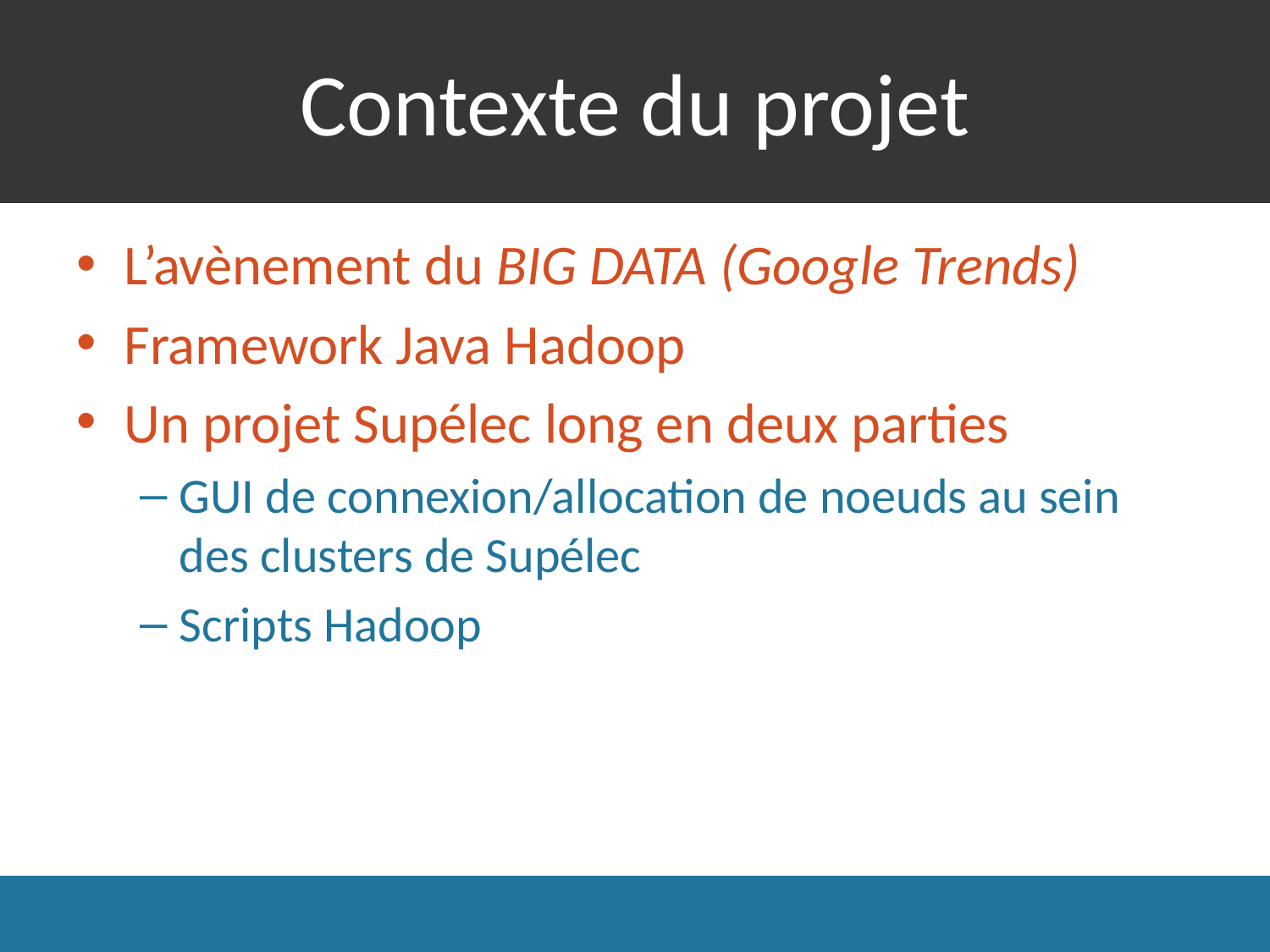

# Contexte du projet
L’avènement du BIG DATA (Google Trends)
Framework Java Hadoop
Un projet Supélec long en deux parties
GUI de connexion/allocation de noeuds au sein des clusters de Supélec
Scripts Hadoop